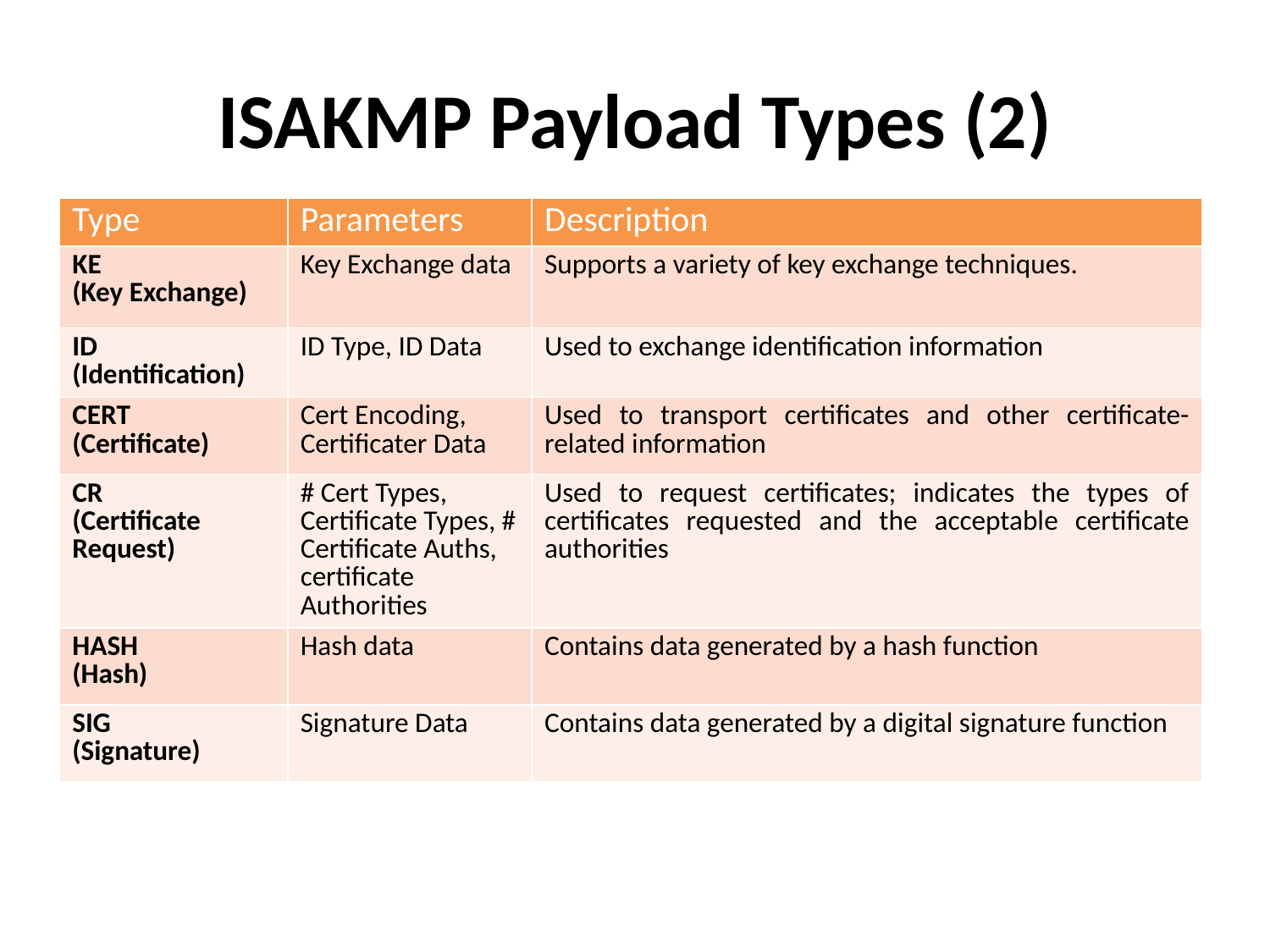

# ISAKMP Payload Types (2)
| Type | Parameters | Description |
| --- | --- | --- |
| KE (Key Exchange) | Key Exchange data | Supports a variety of key exchange techniques. |
| ID (Identification) | ID Type, ID Data | Used to exchange identification information |
| CERT (Certificate) | Cert Encoding, Certificater Data | Used to transport certificates and other certificate- related information |
| CR (Certificate Request) | # Cert Types, Certificate Types, # Certificate Auths, certificate Authorities | Used to request certificates; indicates the types of certificates requested and the acceptable certificate authorities |
| HASH (Hash) | Hash data | Contains data generated by a hash function |
| SIG (Signature) | Signature Data | Contains data generated by a digital signature function |